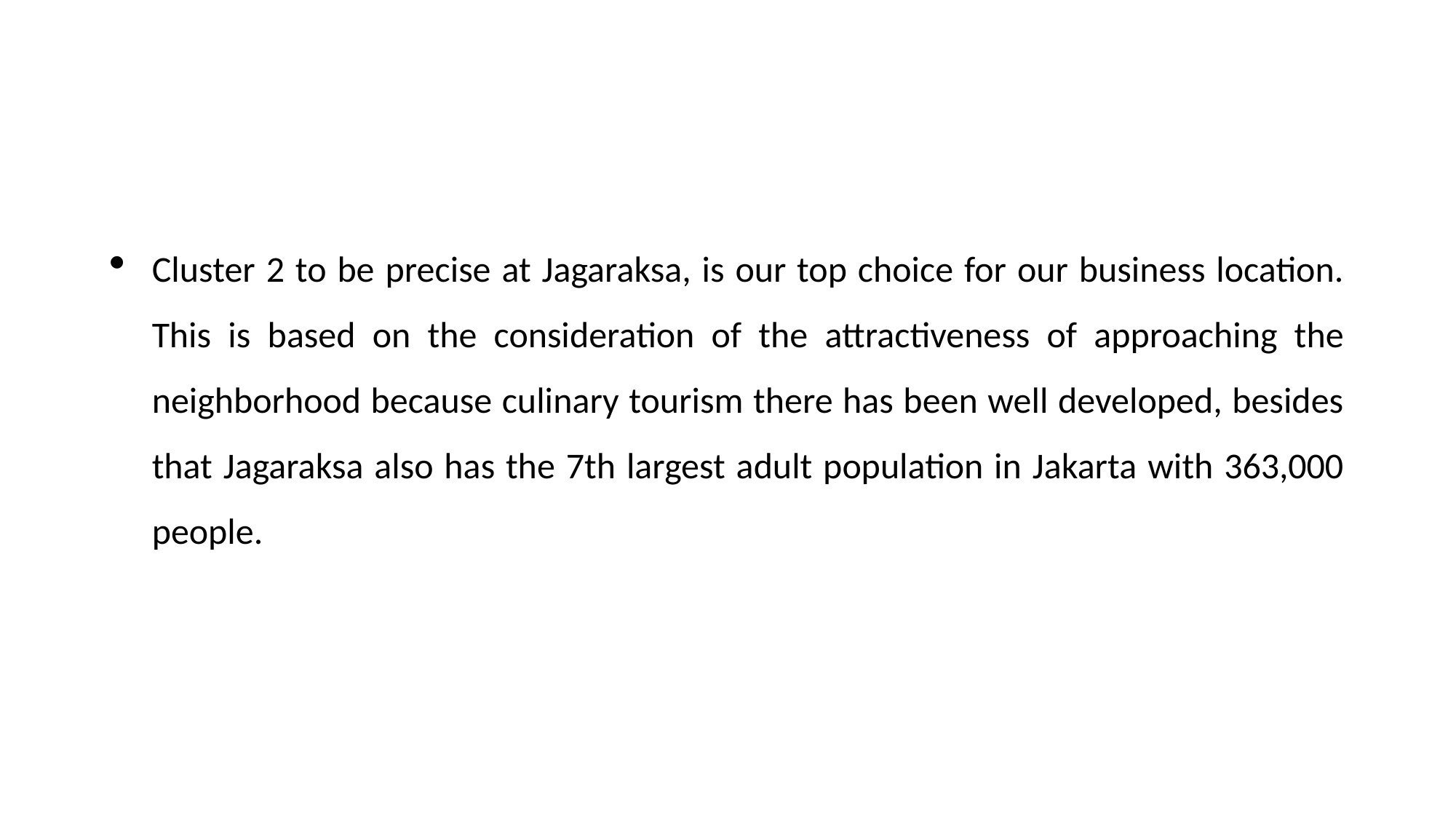

Cluster 2 to be precise at Jagaraksa, is our top choice for our business location. This is based on the consideration of the attractiveness of approaching the neighborhood because culinary tourism there has been well developed, besides that Jagaraksa also has the 7th largest adult population in Jakarta with 363,000 people.